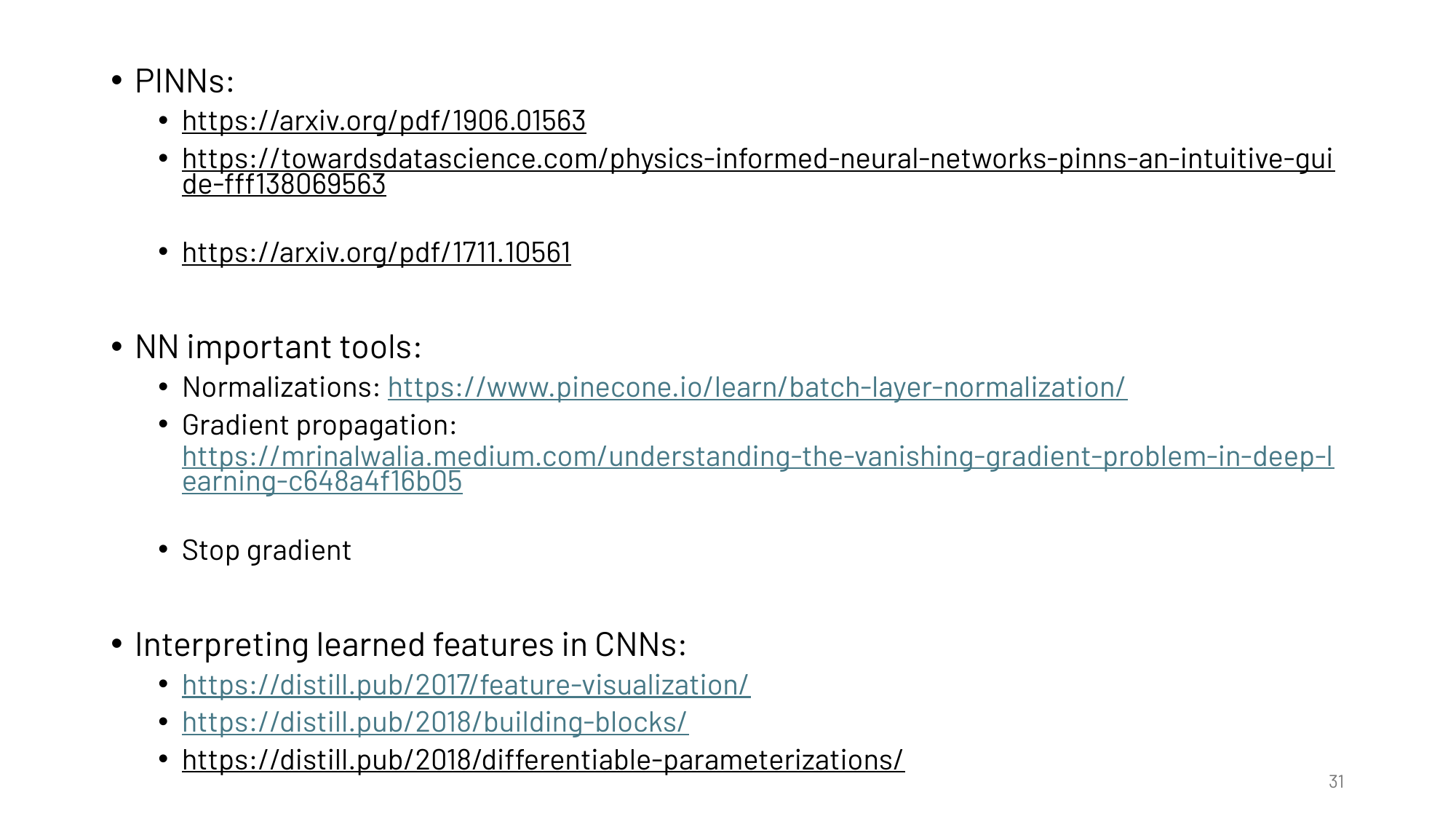

PINNs:
https://arxiv.org/pdf/1906.01563
https://towardsdatascience.com/physics-informed-neural-networks-pinns-an-intuitive-guide-fff138069563
https://arxiv.org/pdf/1711.10561

NN important tools:
Normalizations: https://www.pinecone.io/learn/batch-layer-normalization/
Gradient propagation: https://mrinalwalia.medium.com/understanding-the-vanishing-gradient-problem-in-deep-learning-c648a4f16b05
Stop gradient

Interpreting learned features in CNNs:
https://distill.pub/2017/feature-visualization/
https://distill.pub/2018/building-blocks/
https://distill.pub/2018/differentiable-parameterizations/
31